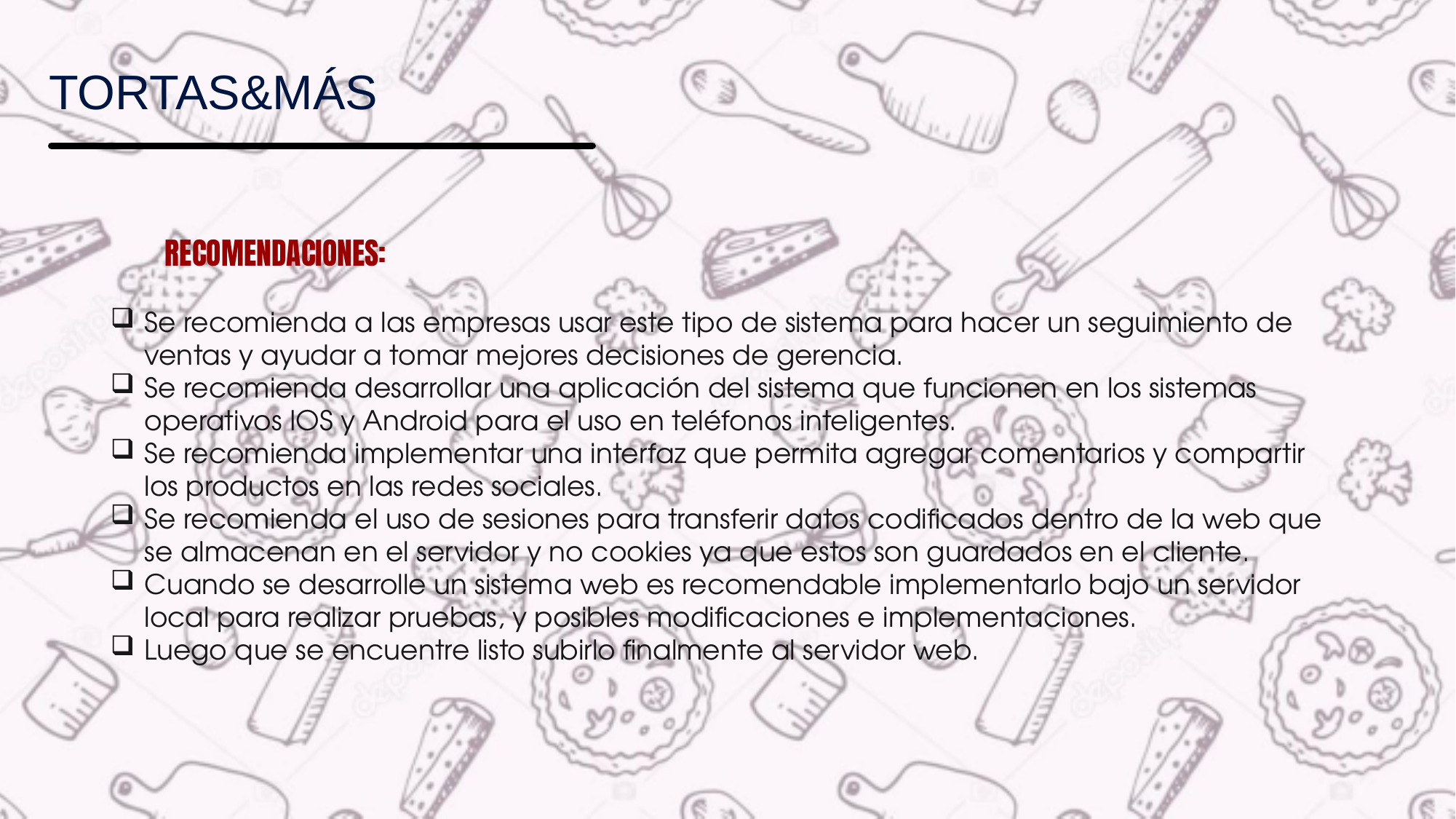

# Tortas&máS
RECOMENDACIONES:

Se recomienda a las empresas usar este tipo de sistema para hacer un seguimiento de ventas y ayudar a tomar mejores decisiones de gerencia.
Se recomienda desarrollar una aplicación del sistema que funcionen en los sistemas operativos IOS y Android para el uso en teléfonos inteligentes.
Se recomienda implementar una interfaz que permita agregar comentarios y compartir los productos en las redes sociales.
Se recomienda el uso de sesiones para transferir datos codificados dentro de la web que se almacenan en el servidor y no cookies ya que estos son guardados en el cliente.
Cuando se desarrolle un sistema web es recomendable implementarlo bajo un servidor local para realizar pruebas, y posibles modificaciones e implementaciones.
Luego que se encuentre listo subirlo finalmente al servidor web.